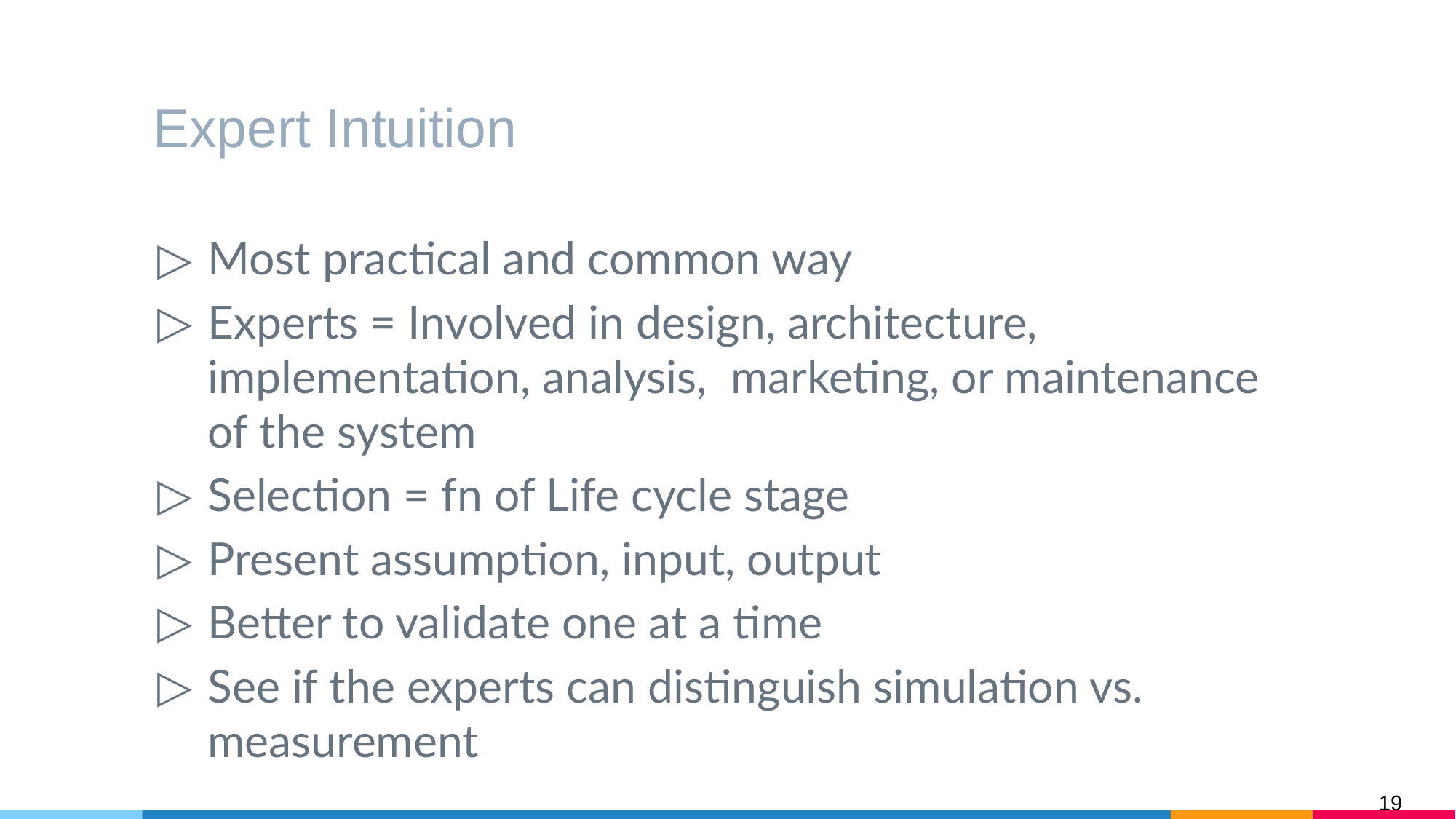

# Expert Intuition
Most practical and common way
Experts = Involved in design, architecture, implementation, analysis,  marketing, or maintenance of the system
Selection = fn of Life cycle stage
Present assumption, input, output
Better to validate one at a time
See if the experts can distinguish simulation vs. measurement